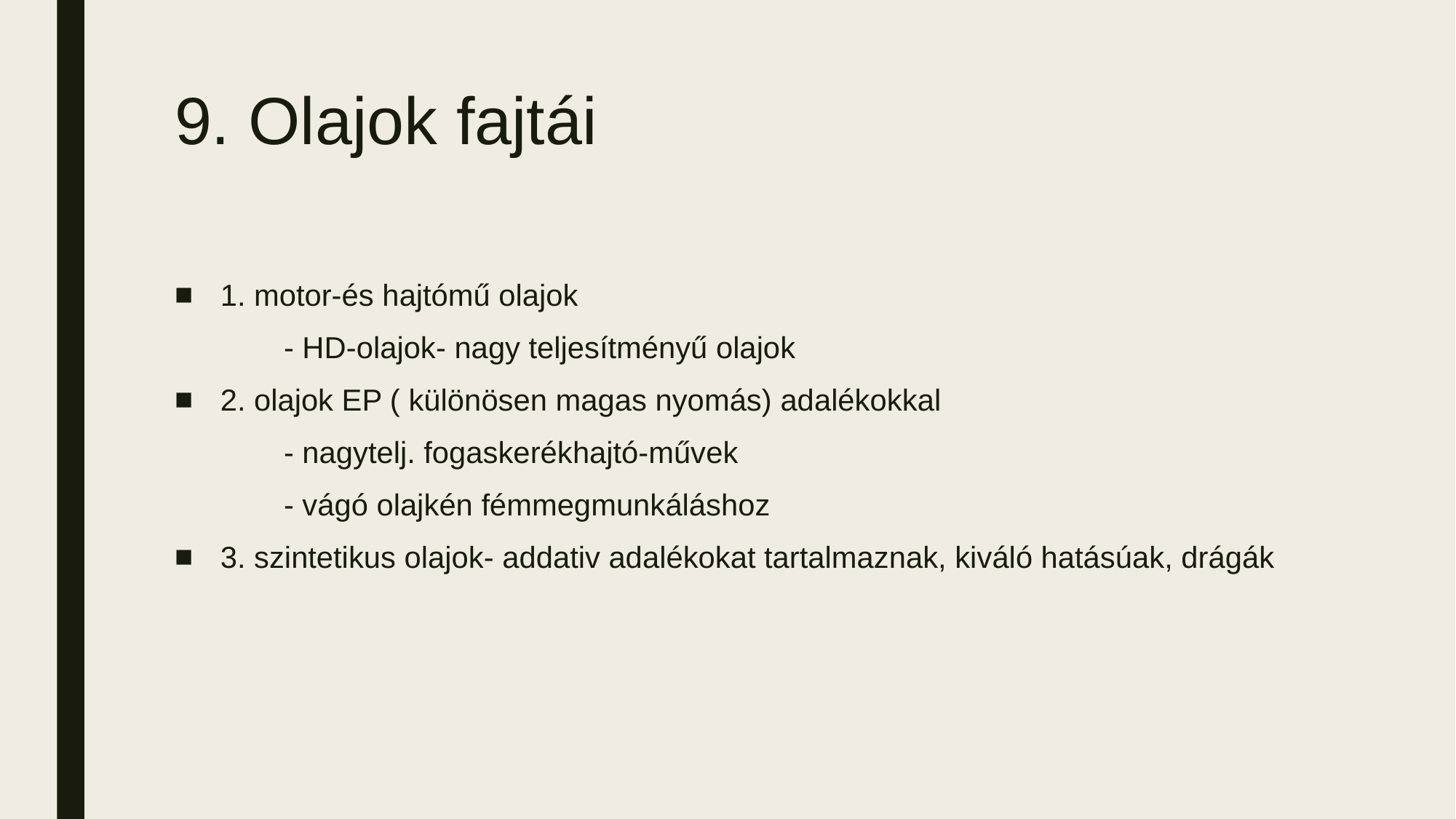

# 9. Olajok fajtái
1. motor-és hajtómű olajok
	- HD-olajok- nagy teljesítményű olajok
2. olajok EP ( különösen magas nyomás) adalékokkal
	- nagytelj. fogaskerékhajtó-művek
	- vágó olajkén fémmegmunkáláshoz
3. szintetikus olajok- addativ adalékokat tartalmaznak, kiváló hatásúak, drágák